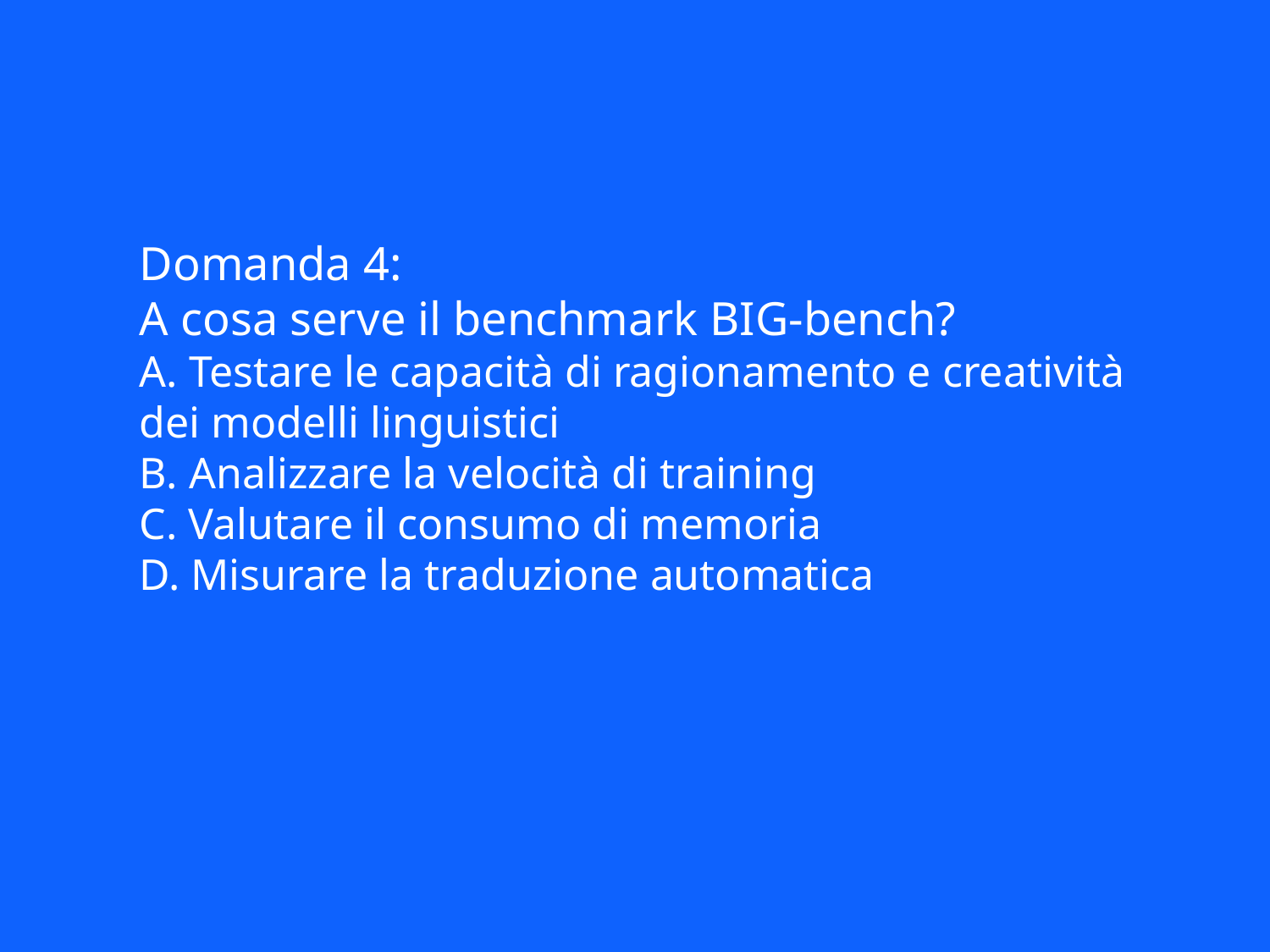

Domanda 4:
A cosa serve il benchmark BIG-bench?
A. Testare le capacità di ragionamento e creatività dei modelli linguistici
B. Analizzare la velocità di training
C. Valutare il consumo di memoria
D. Misurare la traduzione automatica